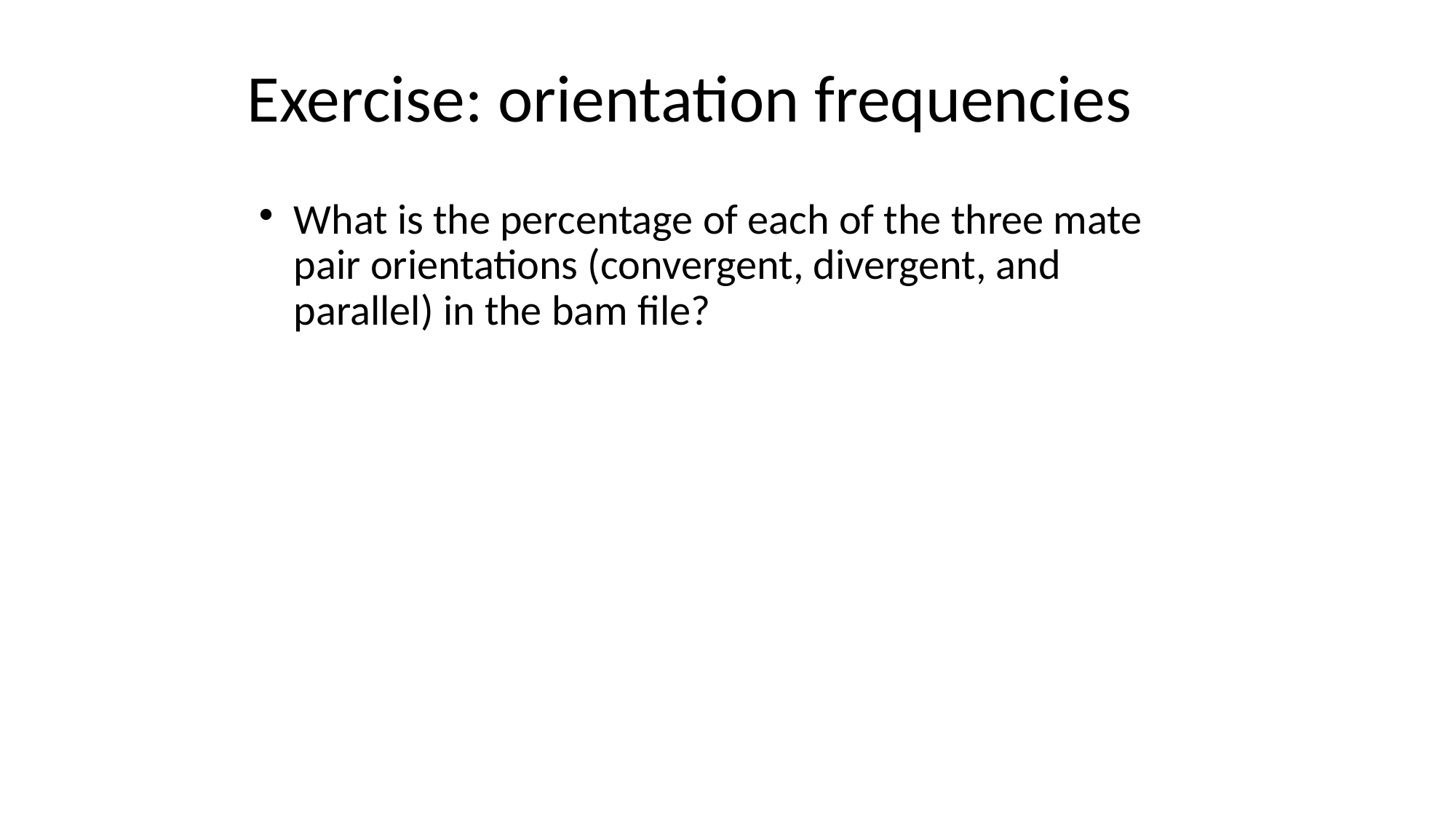

# Exercise: orientation frequencies
What is the percentage of each of the three mate pair orientations (convergent, divergent, and parallel) in the bam file?